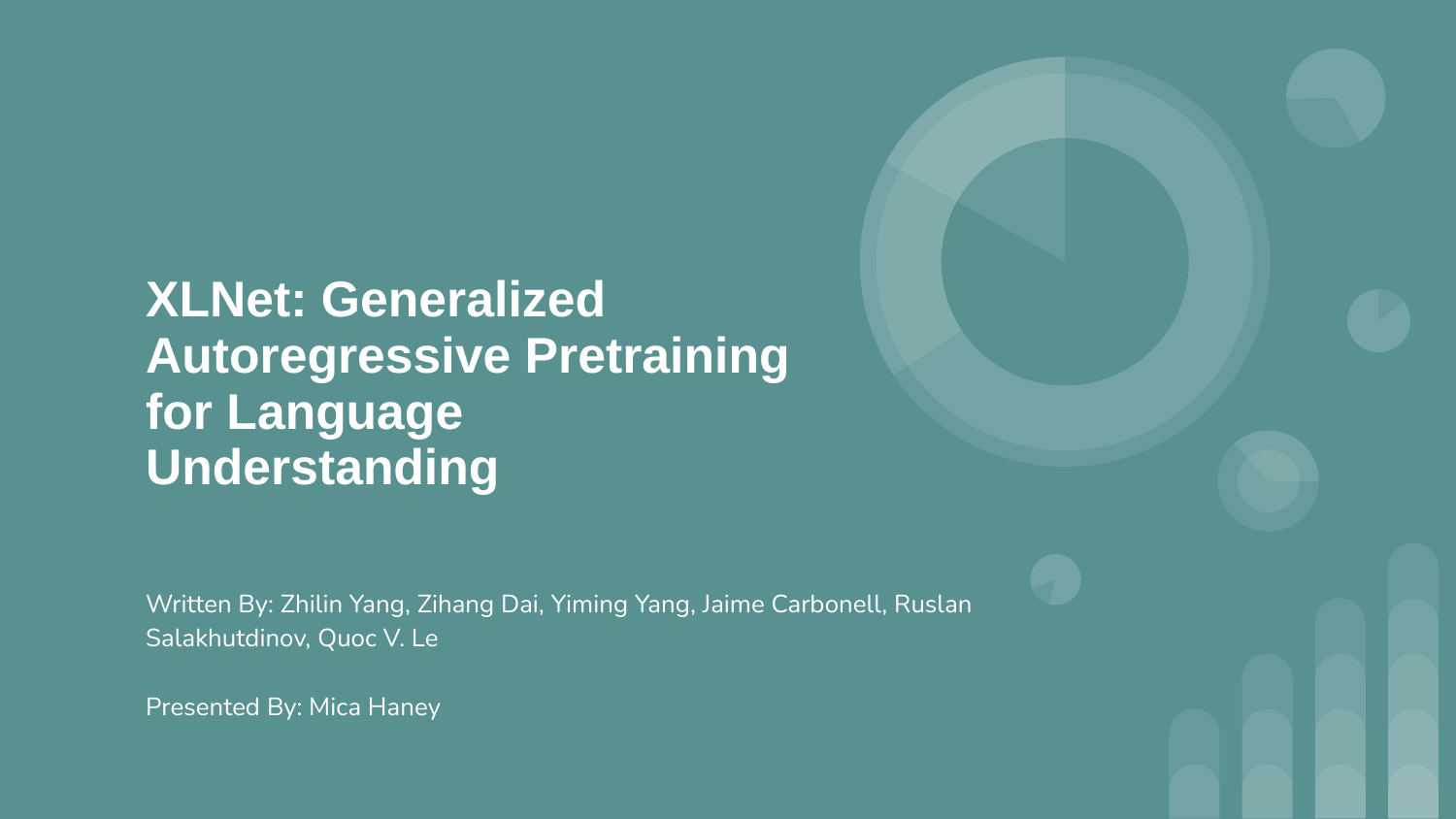

# XLNet: Generalized Autoregressive Pretraining
for Language Understanding

Written By: Zhilin Yang, Zihang Dai, Yiming Yang, Jaime Carbonell, Ruslan Salakhutdinov, Quoc V. Le

Presented By: Mica Haney